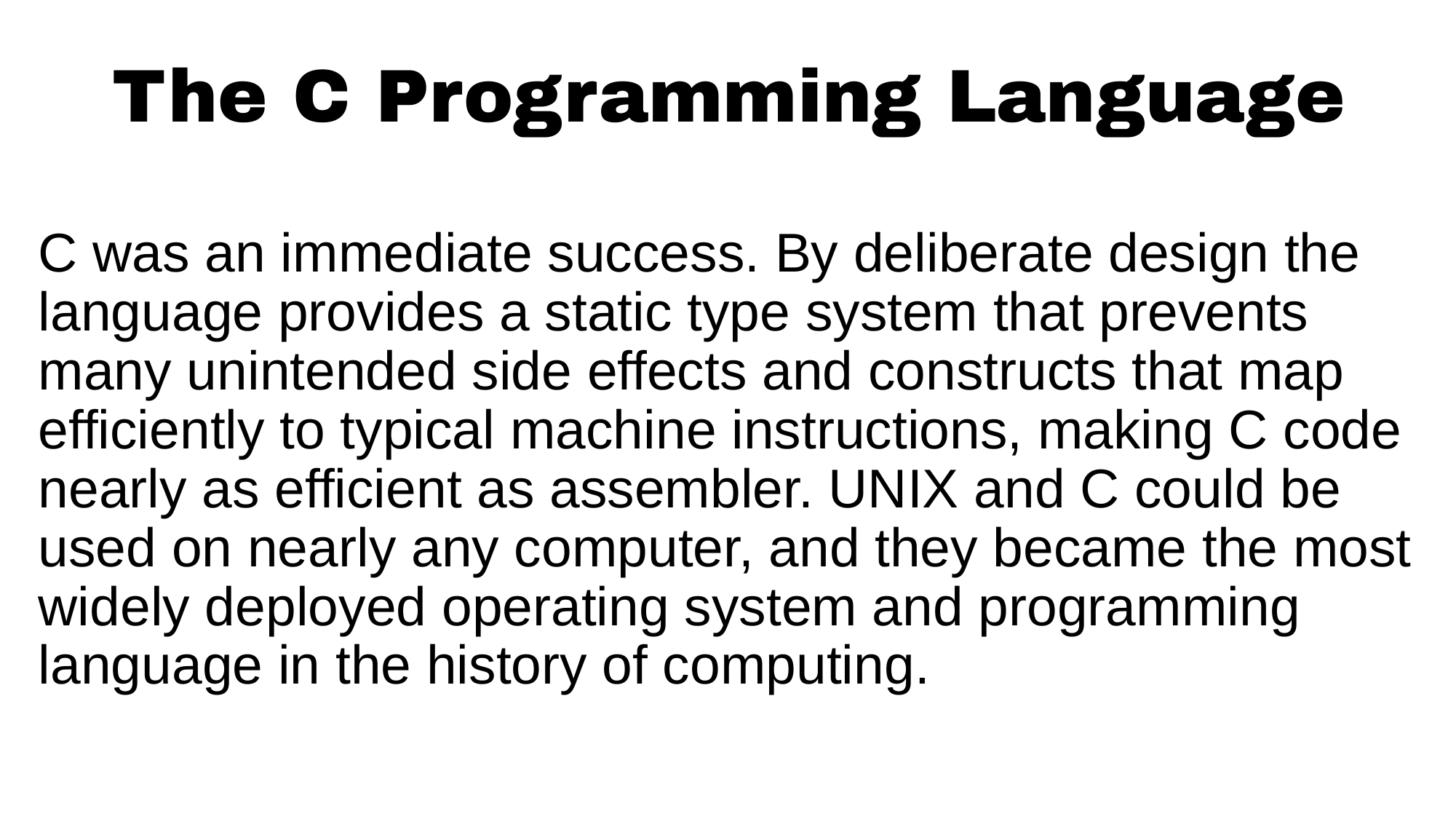

# The C Programming Language
C was an immediate success. By deliberate design the language provides a static type system that prevents many unintended side effects and constructs that map efficiently to typical machine instructions, making C code nearly as efficient as assembler. UNIX and C could be used on nearly any computer, and they became the most widely deployed operating system and programming language in the history of computing.